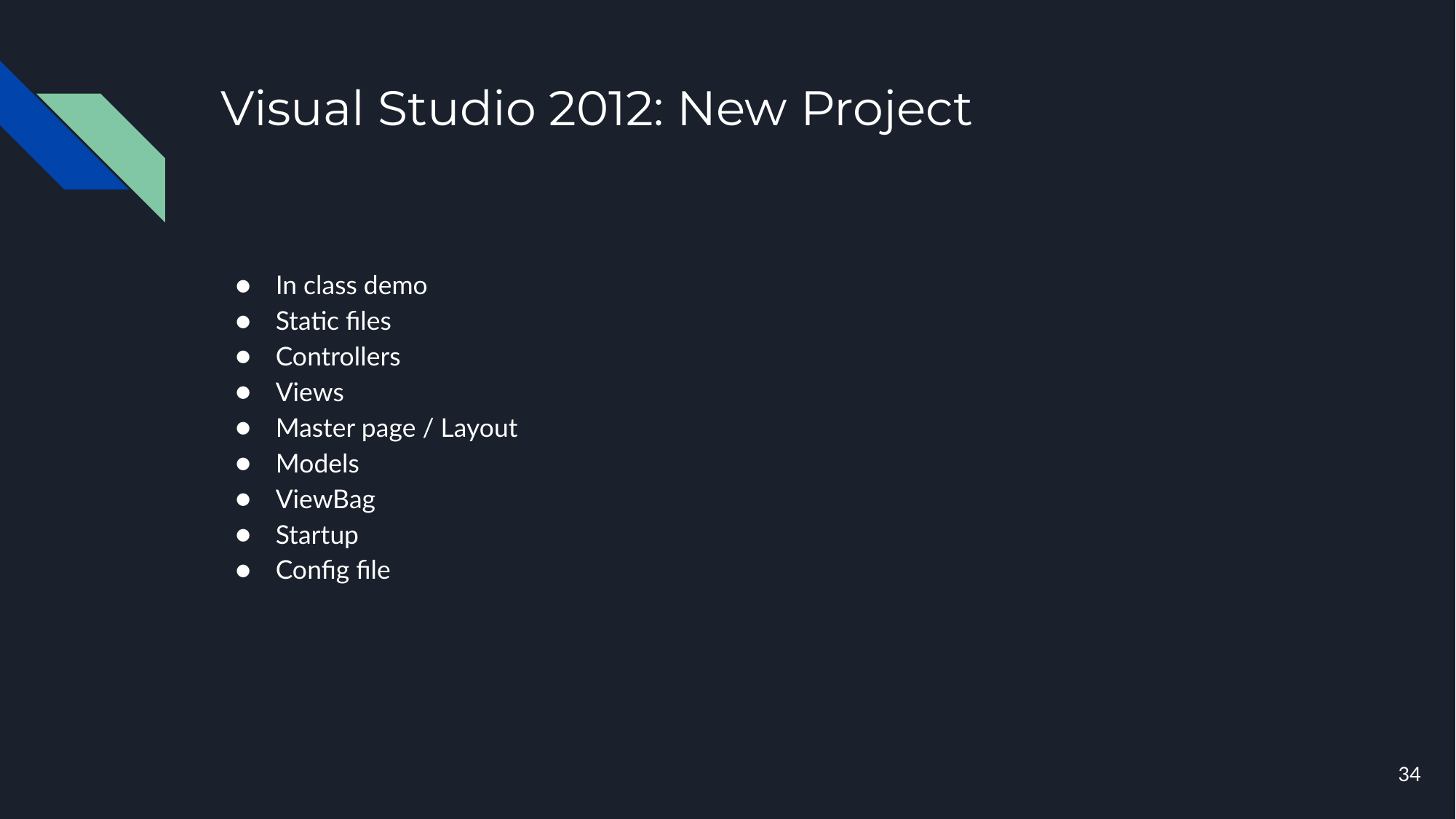

# Visual Studio 2012: New Project
In class demo
Static files
Controllers
Views
Master page / Layout
Models
ViewBag
Startup
Config file
34